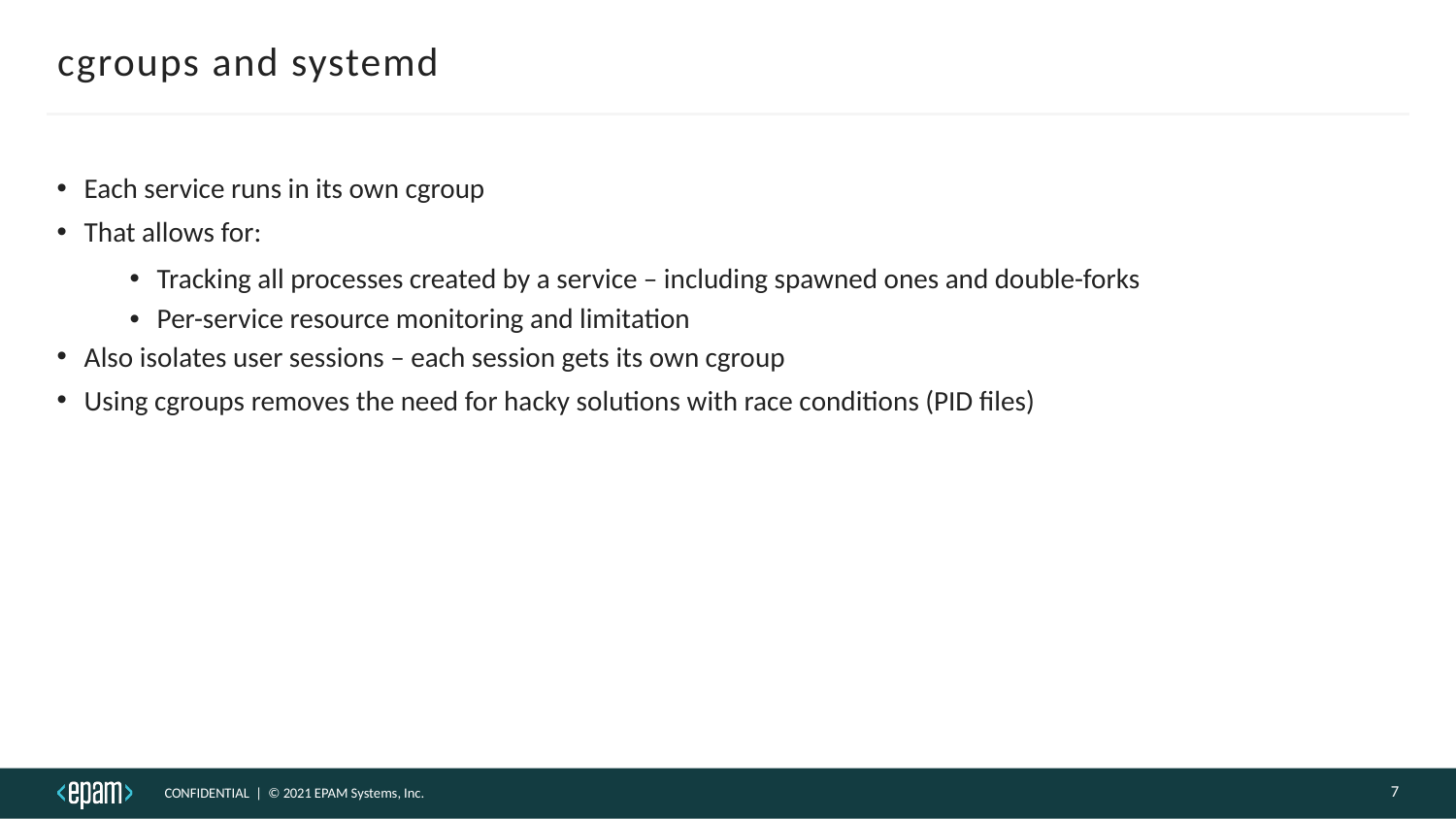

# cgroups and systemd
Each service runs in its own cgroup
That allows for:
Tracking all processes created by a service – including spawned ones and double-forks
Per-service resource monitoring and limitation
Also isolates user sessions – each session gets its own cgroup
Using cgroups removes the need for hacky solutions with race conditions (PID files)

7